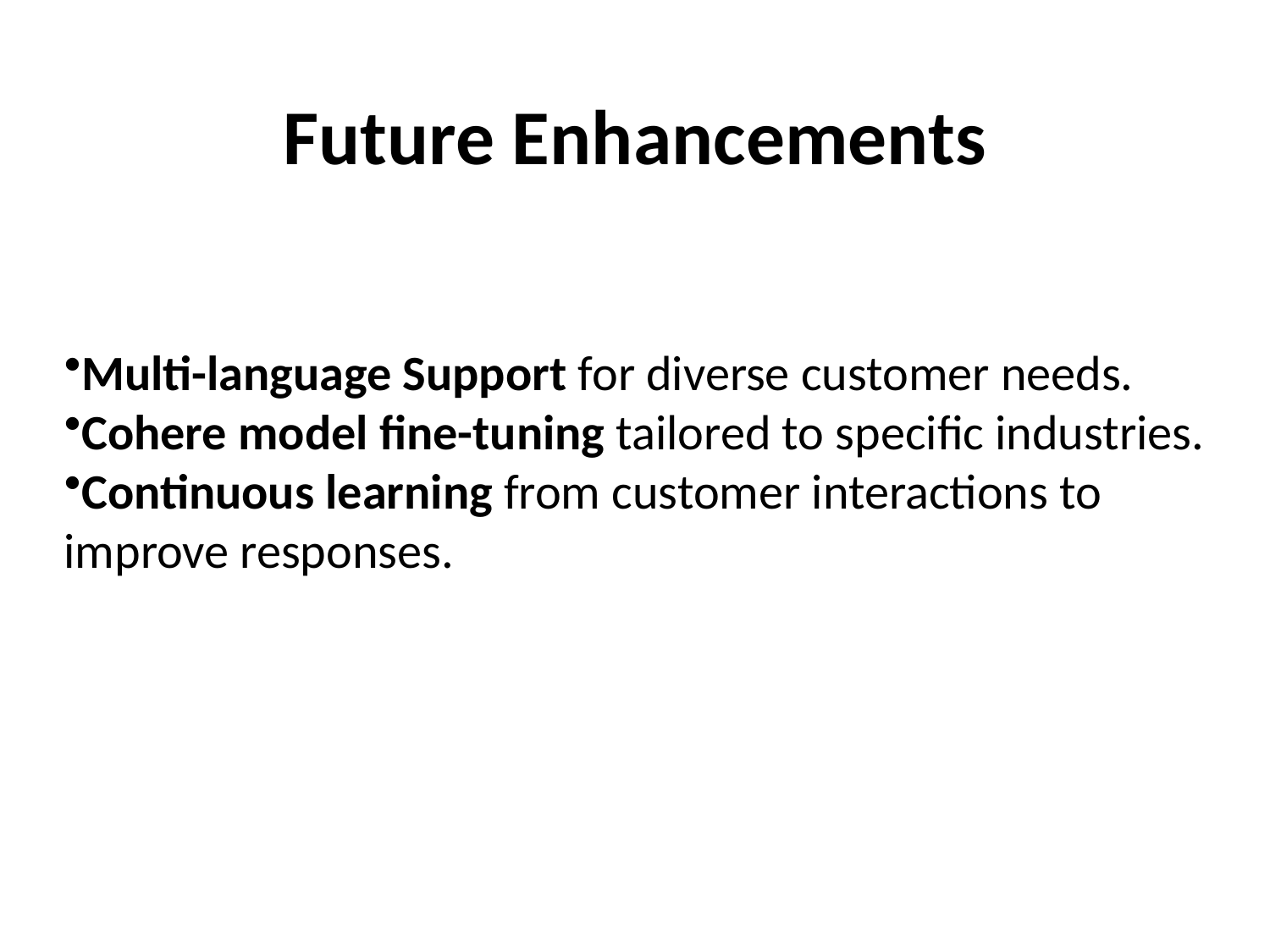

# Future Enhancements
Multi-language Support for diverse customer needs.
Cohere model fine-tuning tailored to specific industries.
Continuous learning from customer interactions to improve responses.